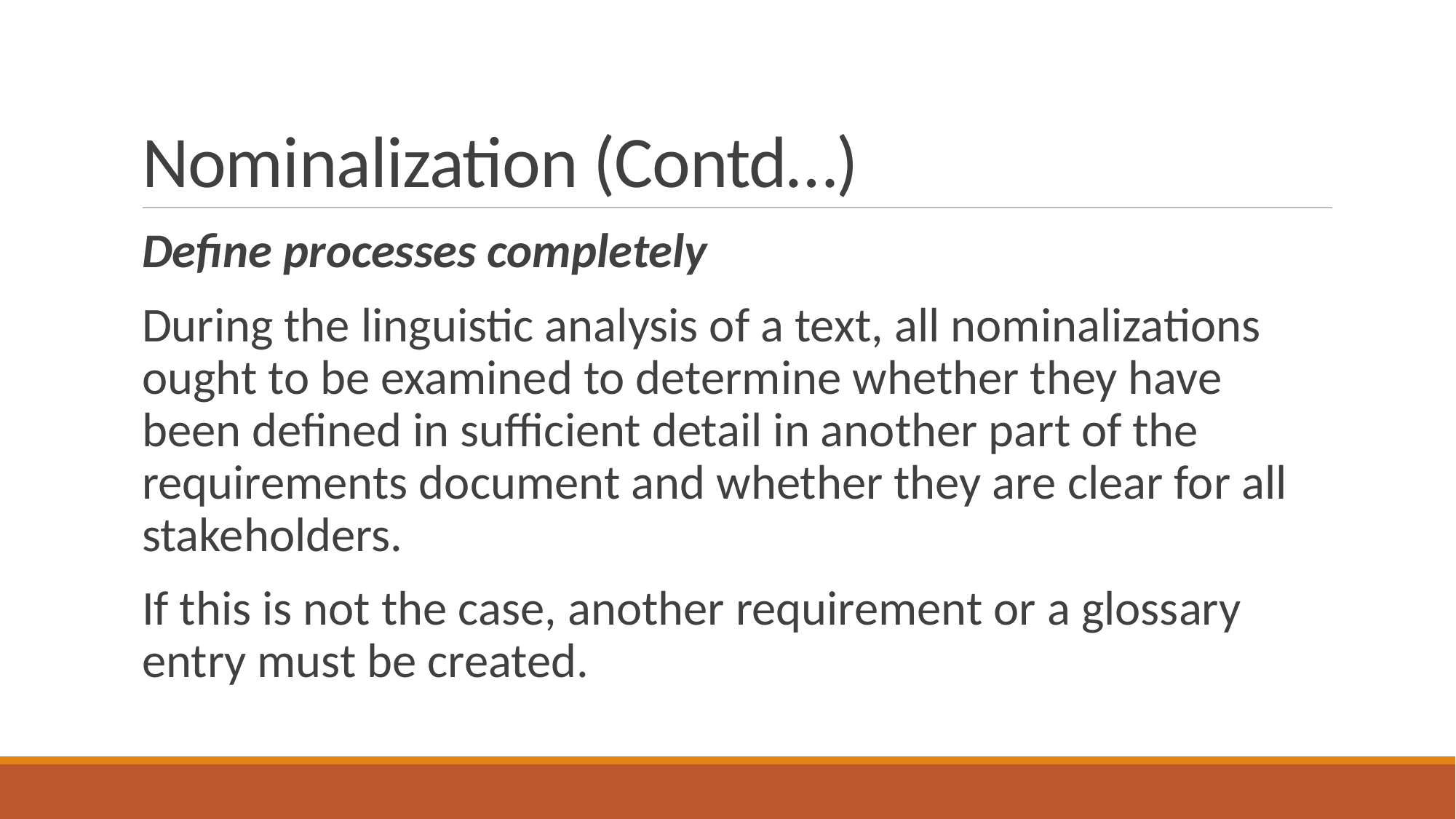

# Nominalization (Contd…)
Define processes completely
During the linguistic analysis of a text, all nominalizations ought to be examined to determine whether they have been defined in sufficient detail in another part of the requirements document and whether they are clear for all stakeholders.
If this is not the case, another requirement or a glossary entry must be created.